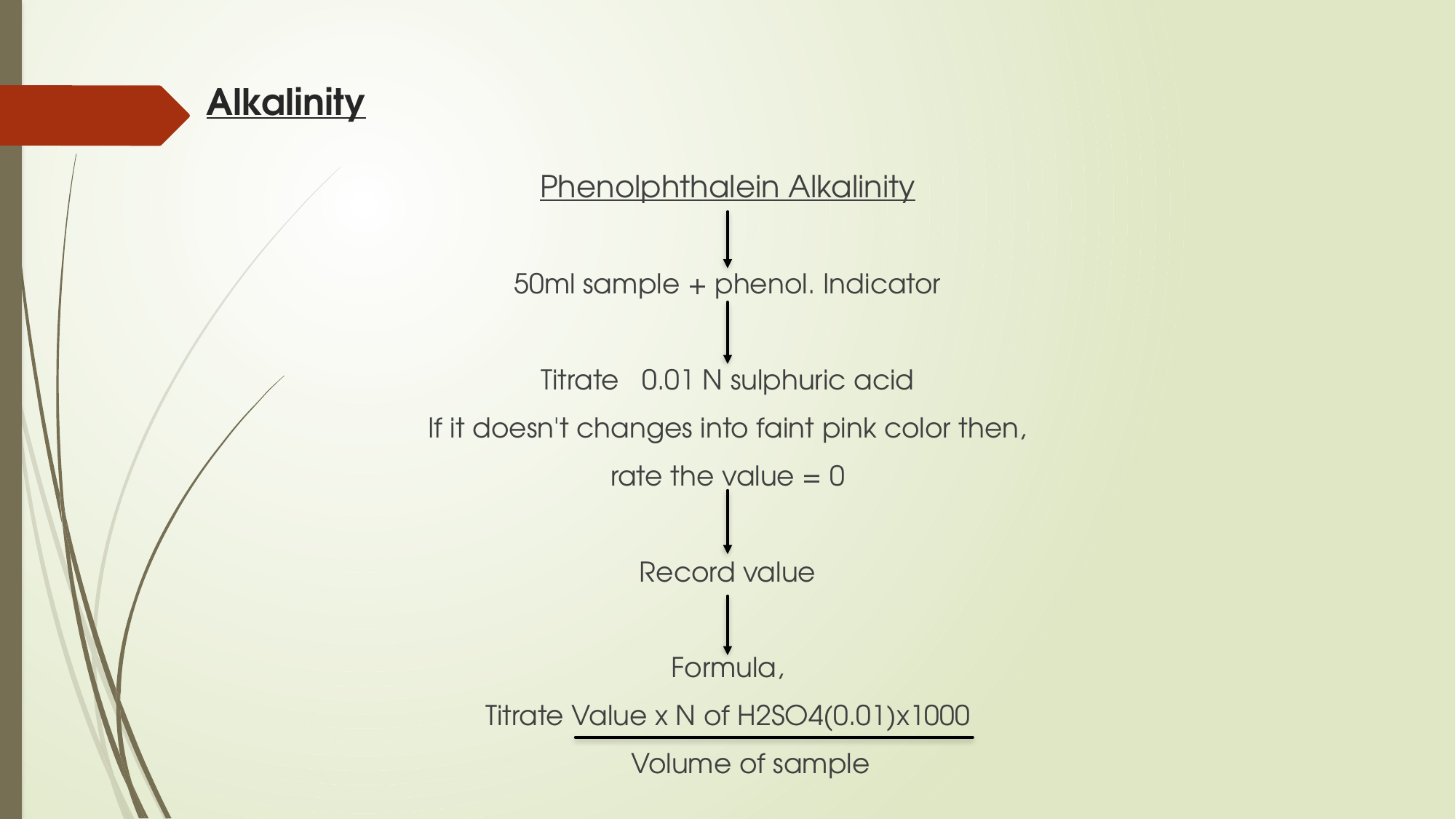

# Alkalinity
Phenolphthalein Alkalinity

50ml sample + phenol. Indicator

Titrate   0.01 N sulphuric acid
If it doesn't changes into faint pink color then,
rate the value = 0

Record value

Formula,
Titrate Value x N of H2SO4(0.01)x1000
      Volume of sample